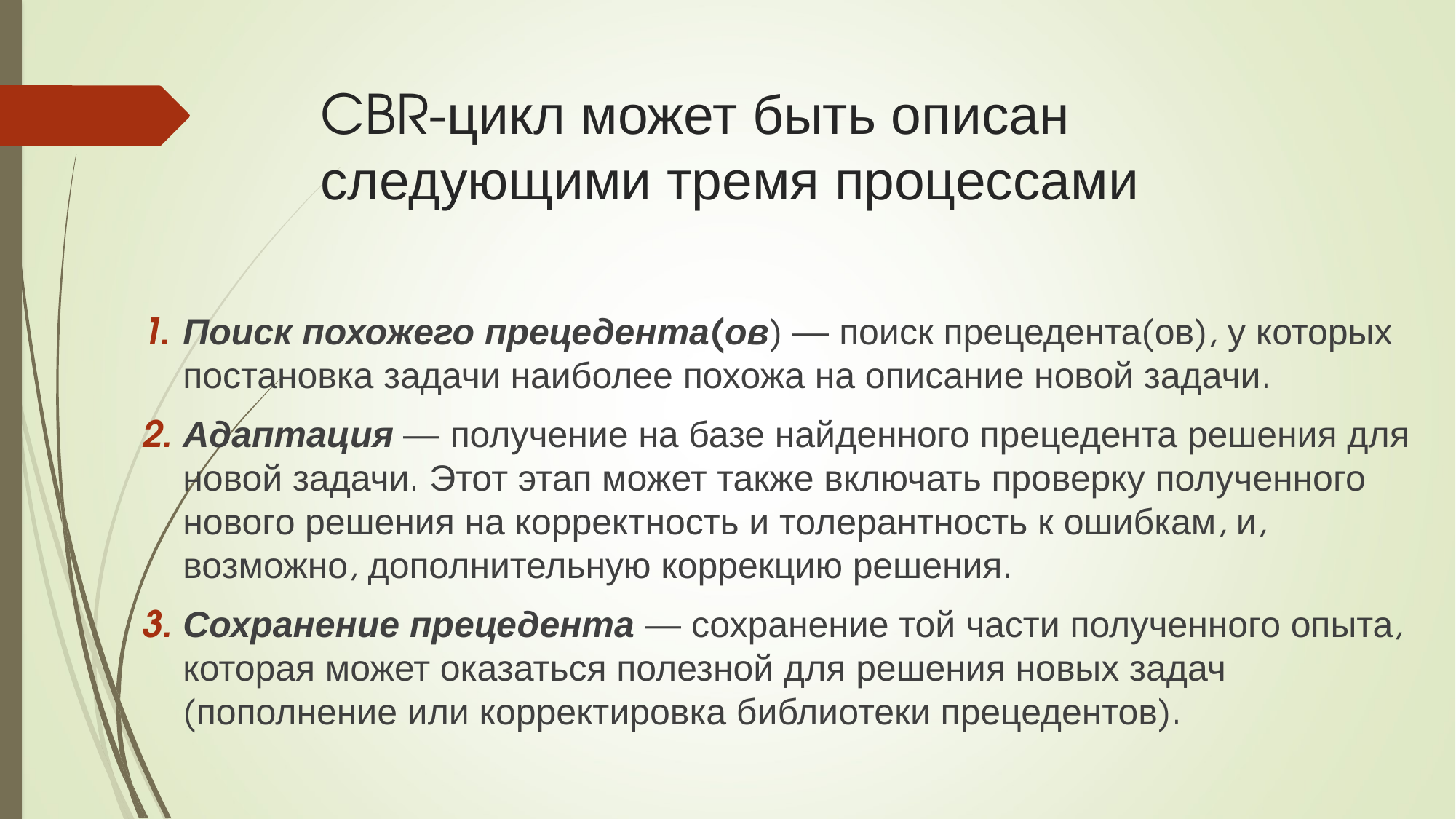

# CBR-цикл может быть описан следующими тремя процессами

Поиск похожего прецедента(ов) — поиск прецедента(ов), у которых постановка задачи наиболее похожа на описание новой задачи.
Адаптация — получение на базе найденного прецедента решения для новой задачи. Этот этап может также включать проверку полученного нового решения на корректность и толерантность к ошибкам, и, возможно, дополнительную коррекцию решения.
Сохранение прецедента — сохранение той части полученного опыта, которая может оказаться полезной для решения новых задач (пополнение или корректировка библиотеки прецедентов).